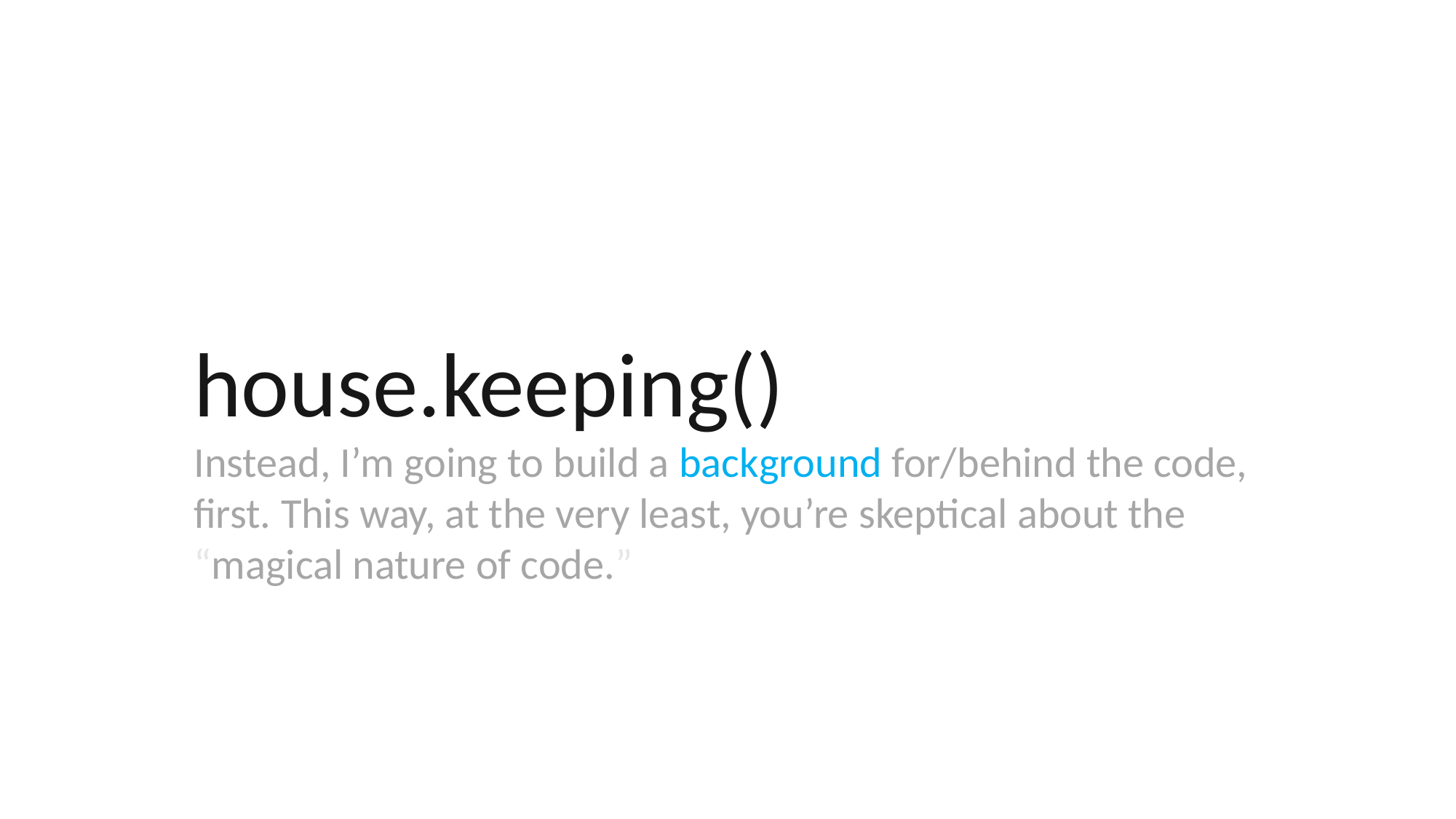

house.keeping()
Instead, I’m going to build a background for/behind the code, first. This way, at the very least, you’re skeptical about the “magical nature of code.”